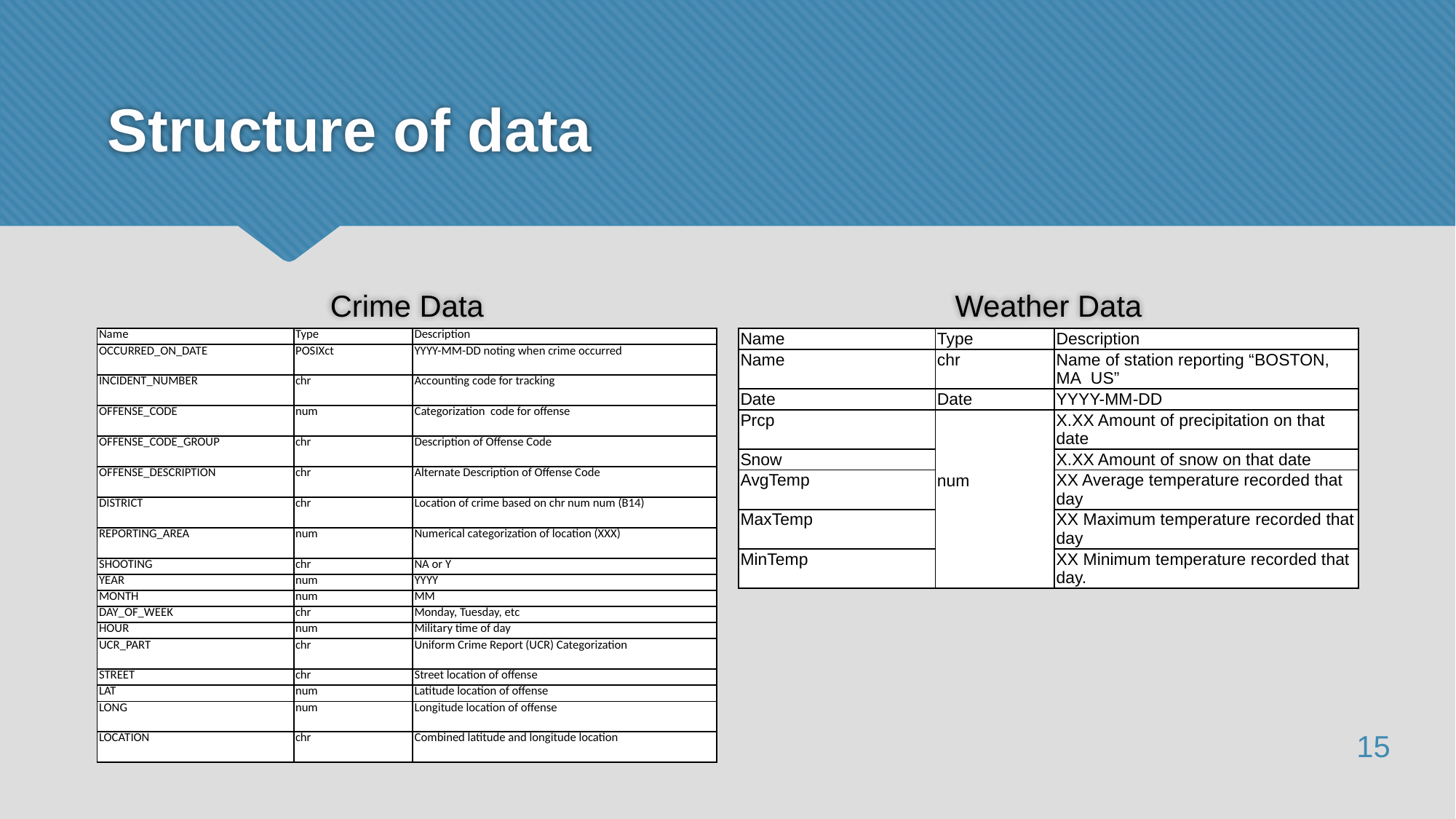

# Structure of data
Crime Data
Weather Data
| Name | Type | Description |
| --- | --- | --- |
| OCCURRED\_ON\_DATE | POSIXct | YYYY-MM-DD noting when crime occurred |
| INCIDENT\_NUMBER | chr | Accounting code for tracking |
| OFFENSE\_CODE | num | Categorization  code for offense |
| OFFENSE\_CODE\_GROUP | chr | Description of Offense Code |
| OFFENSE\_DESCRIPTION | chr | Alternate Description of Offense Code |
| DISTRICT | chr | Location of crime based on chr num num (B14) |
| REPORTING\_AREA | num | Numerical categorization of location (XXX) |
| SHOOTING | chr | NA or Y |
| YEAR | num | YYYY |
| MONTH | num | MM |
| DAY\_OF\_WEEK | chr | Monday, Tuesday, etc |
| HOUR | num | Military time of day |
| UCR\_PART | chr | Uniform Crime Report (UCR) Categorization |
| STREET | chr | Street location of offense |
| LAT | num | Latitude location of offense |
| LONG | num | Longitude location of offense |
| LOCATION | chr | Combined latitude and longitude location |
| Name | Type | Description |
| --- | --- | --- |
| Name | chr | Name of station reporting “BOSTON, MA  US” |
| Date | Date | YYYY-MM-DD |
| Prcp | num | X.XX Amount of precipitation on that date |
| Snow |  | X.XX Amount of snow on that date |
| AvgTemp |  | XX Average temperature recorded that day |
| MaxTemp |  | XX Maximum temperature recorded that day |
| MinTemp |  | XX Minimum temperature recorded that day. |
15